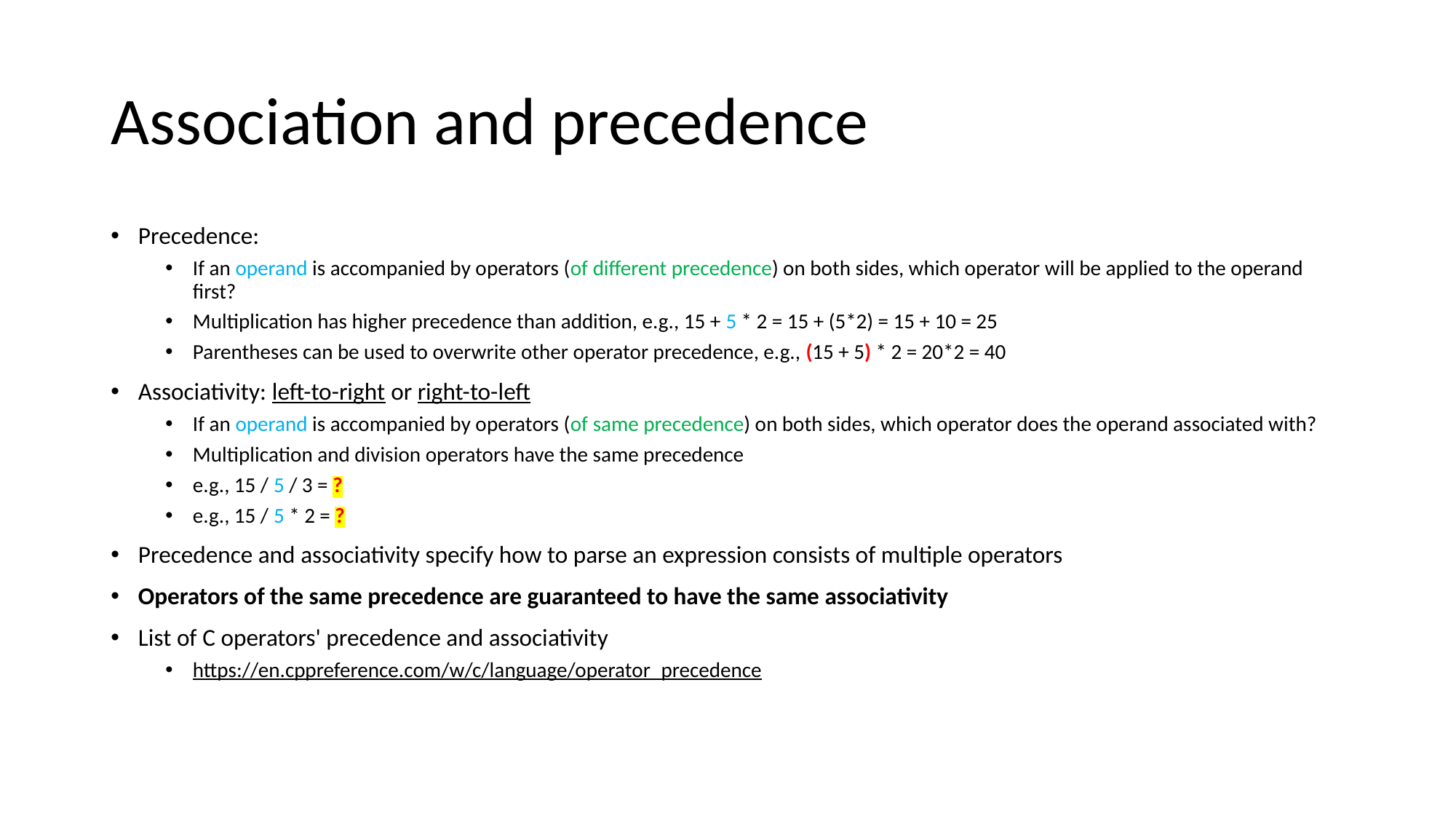

# Association and precedence
Precedence:
If an operand is accompanied by operators (of different precedence) on both sides, which operator will be applied to the operand first?
Multiplication has higher precedence than addition, e.g., 15 + 5 * 2 = 15 + (5*2) = 15 + 10 = 25
Parentheses can be used to overwrite other operator precedence, e.g., (15 + 5) * 2 = 20*2 = 40
Associativity: left-to-right or right-to-left
If an operand is accompanied by operators (of same precedence) on both sides, which operator does the operand associated with?
Multiplication and division operators have the same precedence
e.g., 15 / 5 / 3 = ?
e.g., 15 / 5 * 2 = ?
Precedence and associativity specify how to parse an expression consists of multiple operators
Operators of the same precedence are guaranteed to have the same associativity
List of C operators' precedence and associativity
https://en.cppreference.com/w/c/language/operator_precedence